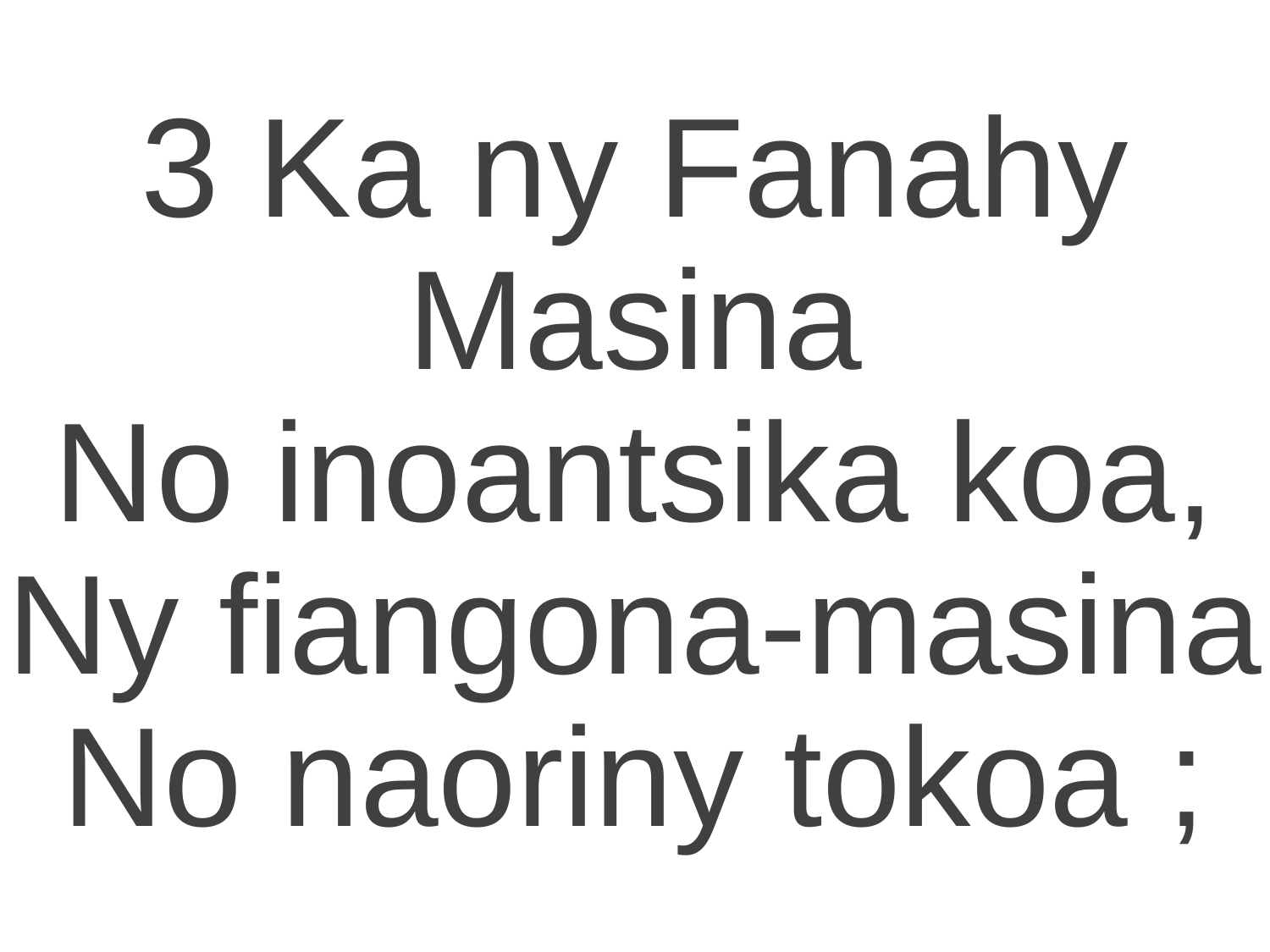

3 Ka ny Fanahy Masina
No inoantsika koa,
Ny fiangona-masina
No naoriny tokoa ;